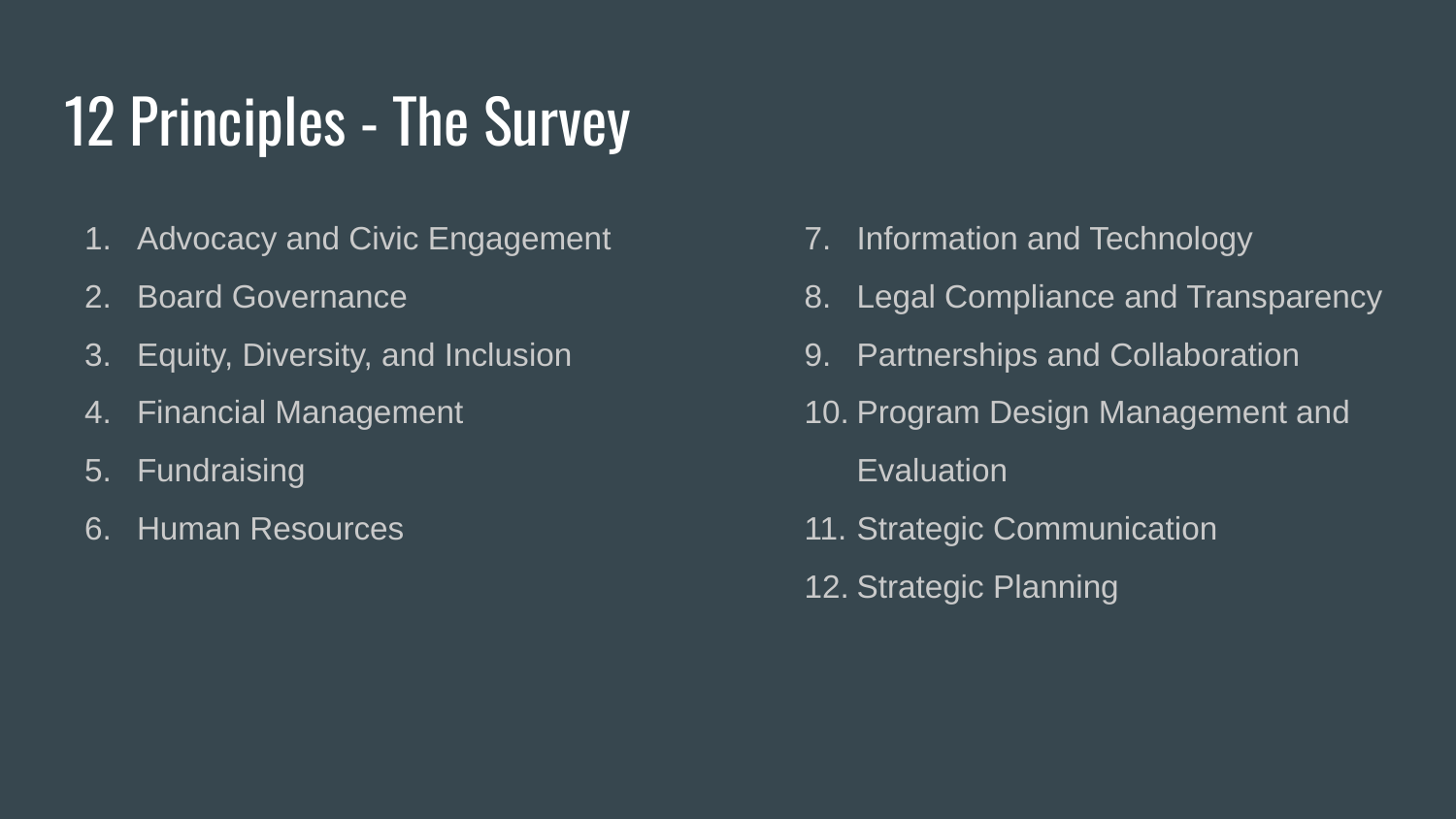

# 12 Principles - The Survey
Advocacy and Civic Engagement
Board Governance
Equity, Diversity, and Inclusion
Financial Management
Fundraising
Human Resources
Information and Technology
Legal Compliance and Transparency
Partnerships and Collaboration
Program Design Management and Evaluation
Strategic Communication
Strategic Planning